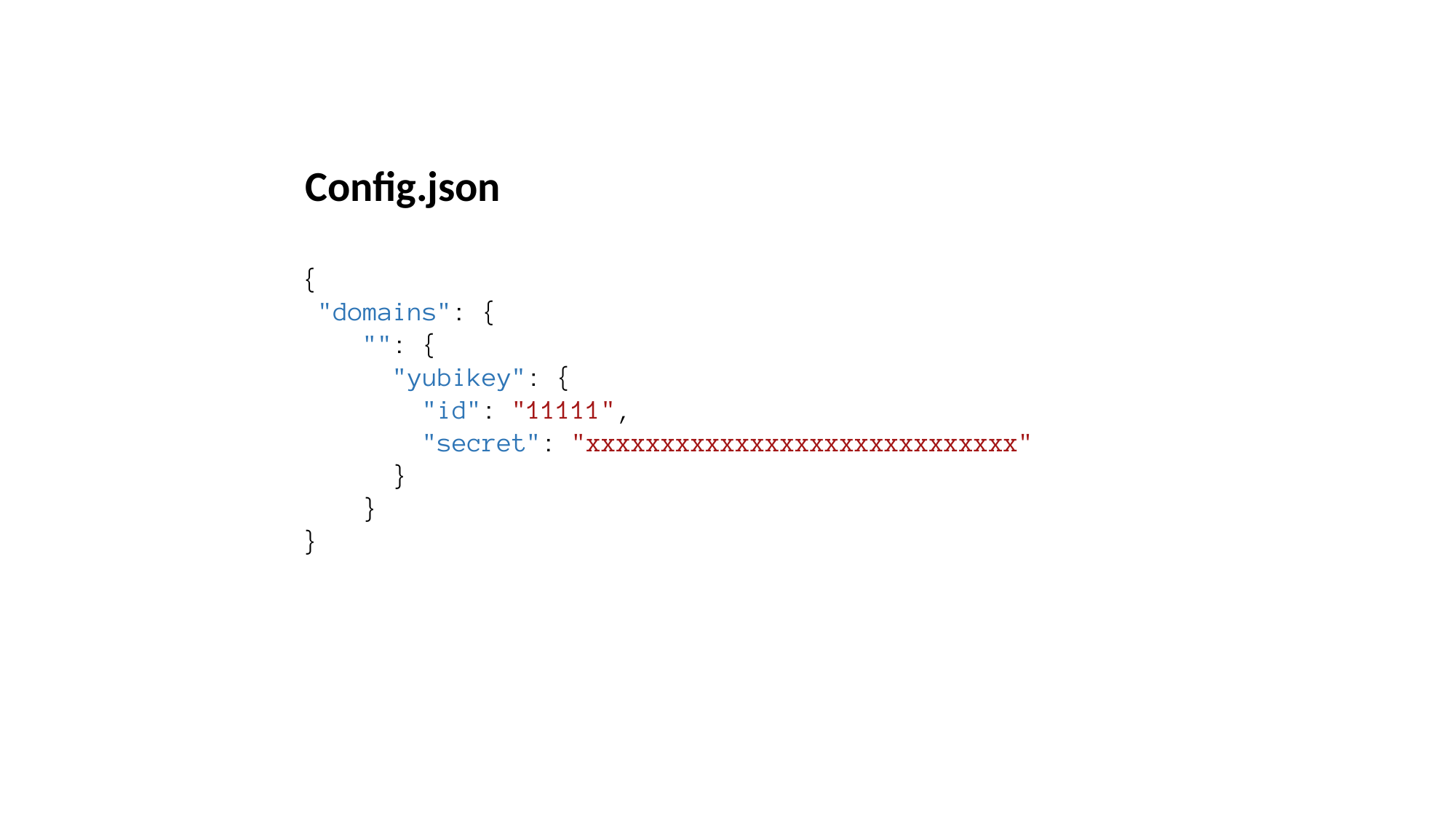

Config.json
{
 "domains": {
    "": {
      "yubikey": {
        "id": "11111",
        "secret": "xxxxxxxxxxxxxxxxxxxxxxxxxxxxx"
      }
    }
}